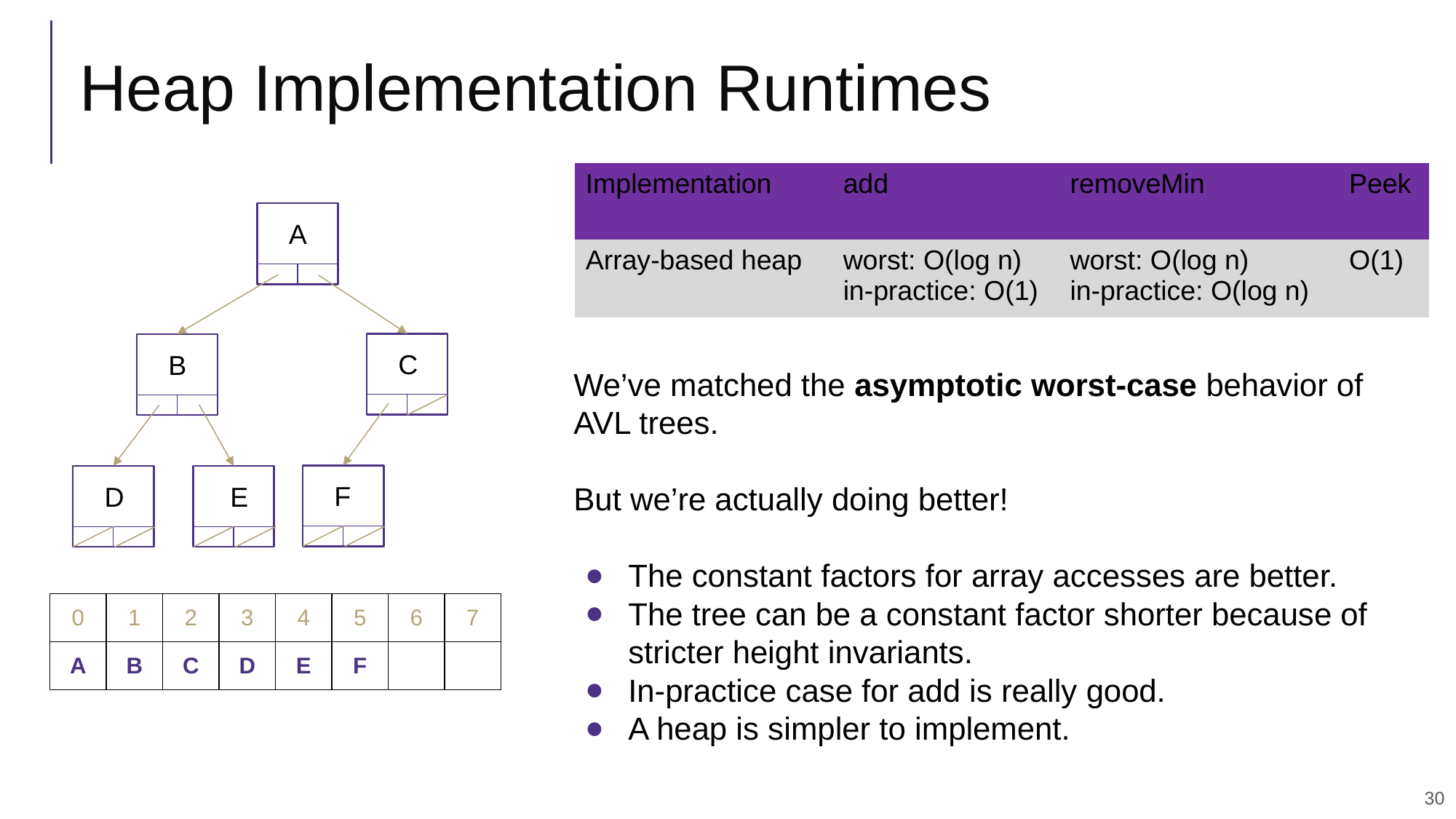

# Heap Implementation Runtimes
| Implementation | add | removeMin | Peek |
| --- | --- | --- | --- |
| Array-based heap | worst: O(log n) in-practice: O(1) | worst: O(log n) in-practice: O(log n) | O(1) |

A

C

B
We’ve matched the asymptotic worst-case behavior of AVL trees.

But we’re actually doing better!

The constant factors for array accesses are better.
The tree can be a constant factor shorter because of stricter height invariants.
In-practice case for add is really good.
A heap is simpler to implement.

F

D

E
| 0 | 1 | 2 | 3 | 4 | 5 | 6 | 7 |
| --- | --- | --- | --- | --- | --- | --- | --- |
| A | B | C | D | E | F |  |  |